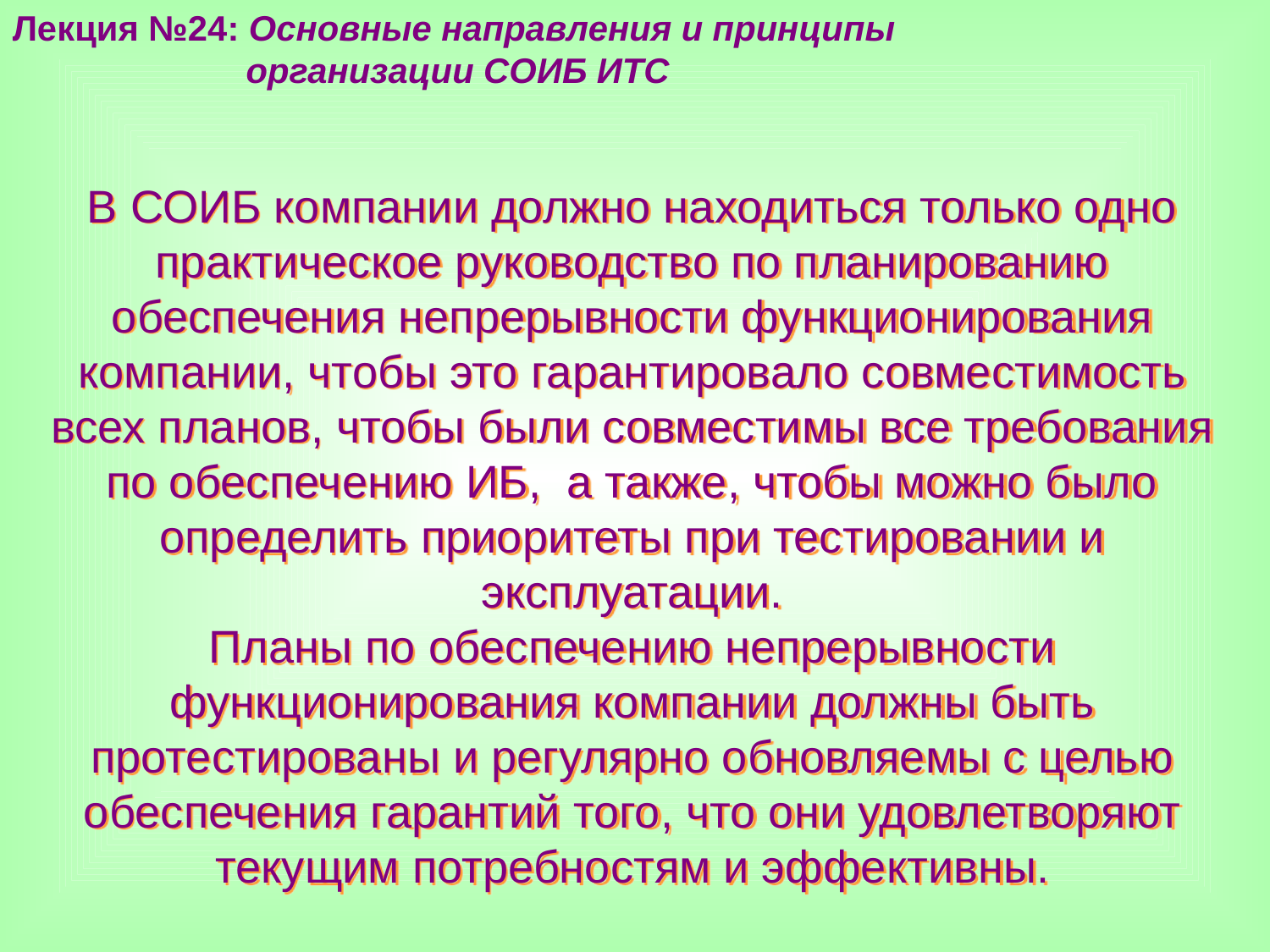

Лекция №24: Основные направления и принципы
                        организации СОИБ ИТС
В СОИБ компании должно находиться только одно практическое руководство по планированию обеспечения непрерывности функционирования компании, чтобы это гарантировало совместимость всех планов, чтобы были совместимы все требования по обеспечению ИБ,  а также, чтобы можно было определить приоритеты при тестировании и эксплуатации.
Планы по обеспечению непрерывности функционирования компании должны быть протестированы и регулярно обновляемы с целью обеспечения гарантий того, что они удовлетворяют текущим потребностям и эффективны.